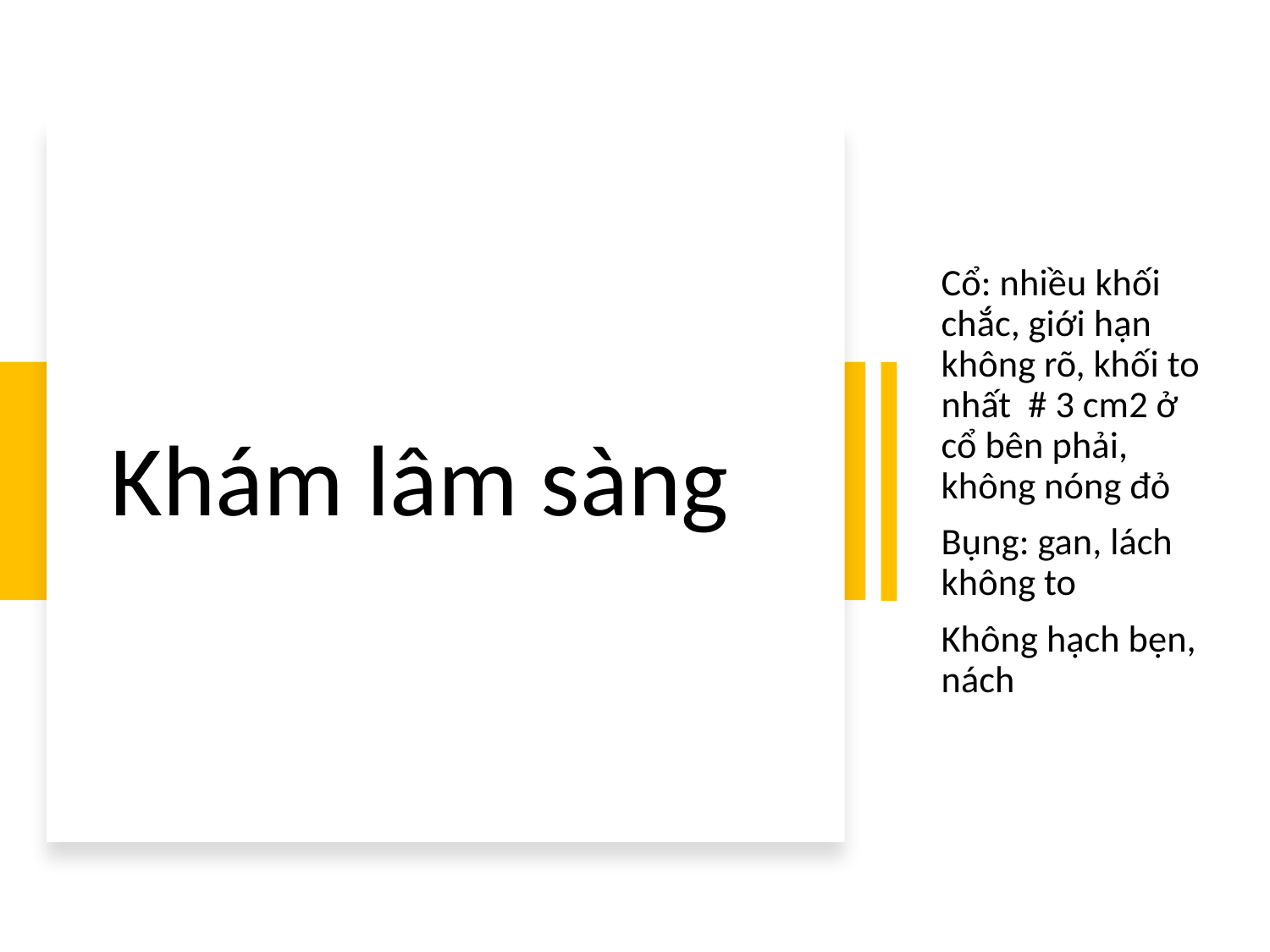

# Khám lâm sàng
Cổ: nhiều khối chắc, giới hạn không rõ, khối to nhất  # 3 cm2 ở cổ bên phải, không nóng đỏ
Bụng: gan, lách không to
Không hạch bẹn, nách